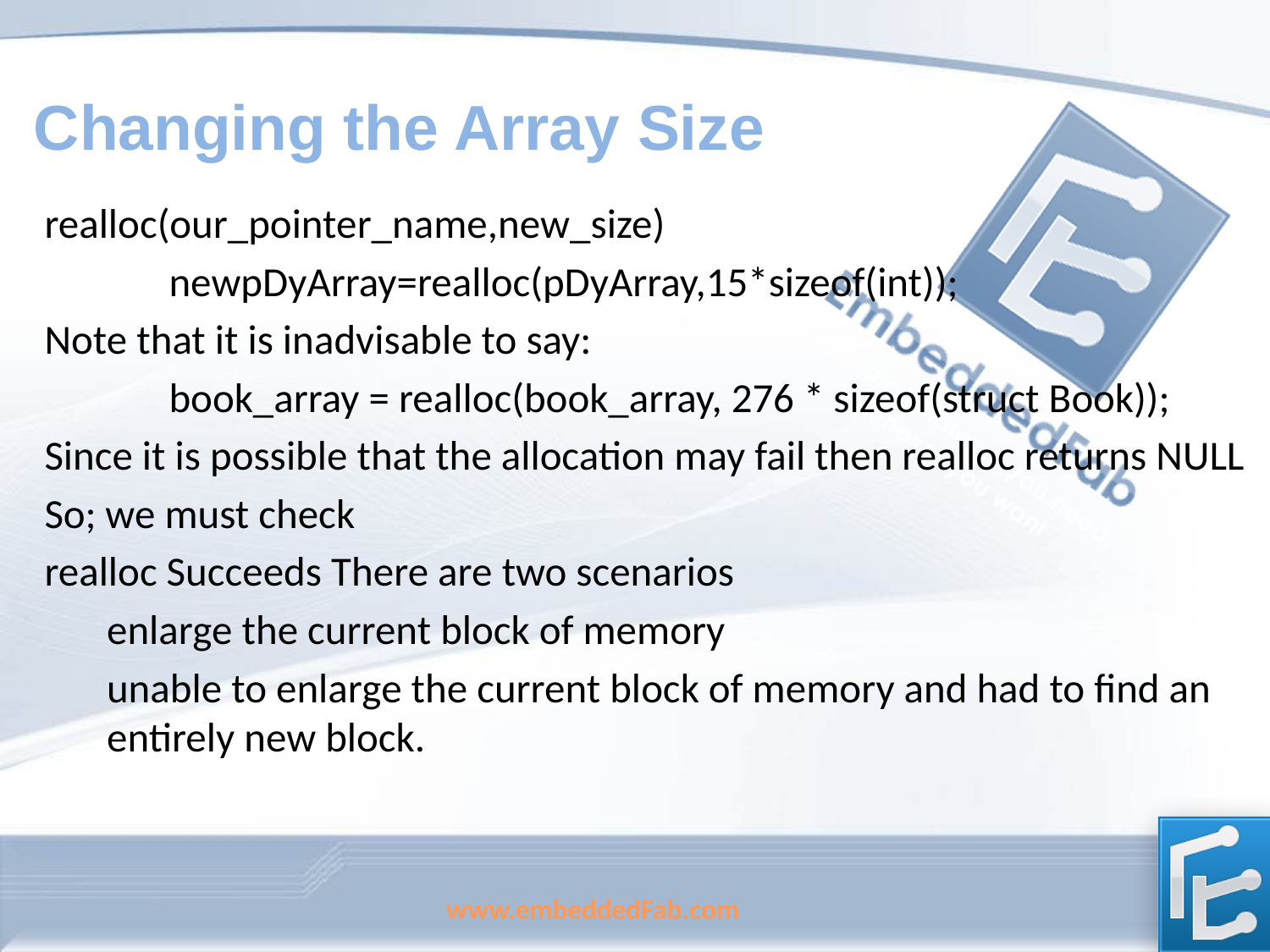

# Changing the Array Size
realloc(our_pointer_name,new_size)
	newpDyArray=realloc(pDyArray,15*sizeof(int));
Note that it is inadvisable to say:
	book_array = realloc(book_array, 276 * sizeof(struct Book));
Since it is possible that the allocation may fail then realloc returns NULL
So; we must check
realloc Succeeds There are two scenarios
enlarge the current block of memory
unable to enlarge the current block of memory and had to find an entirely new block.
www.embeddedFab.com
170